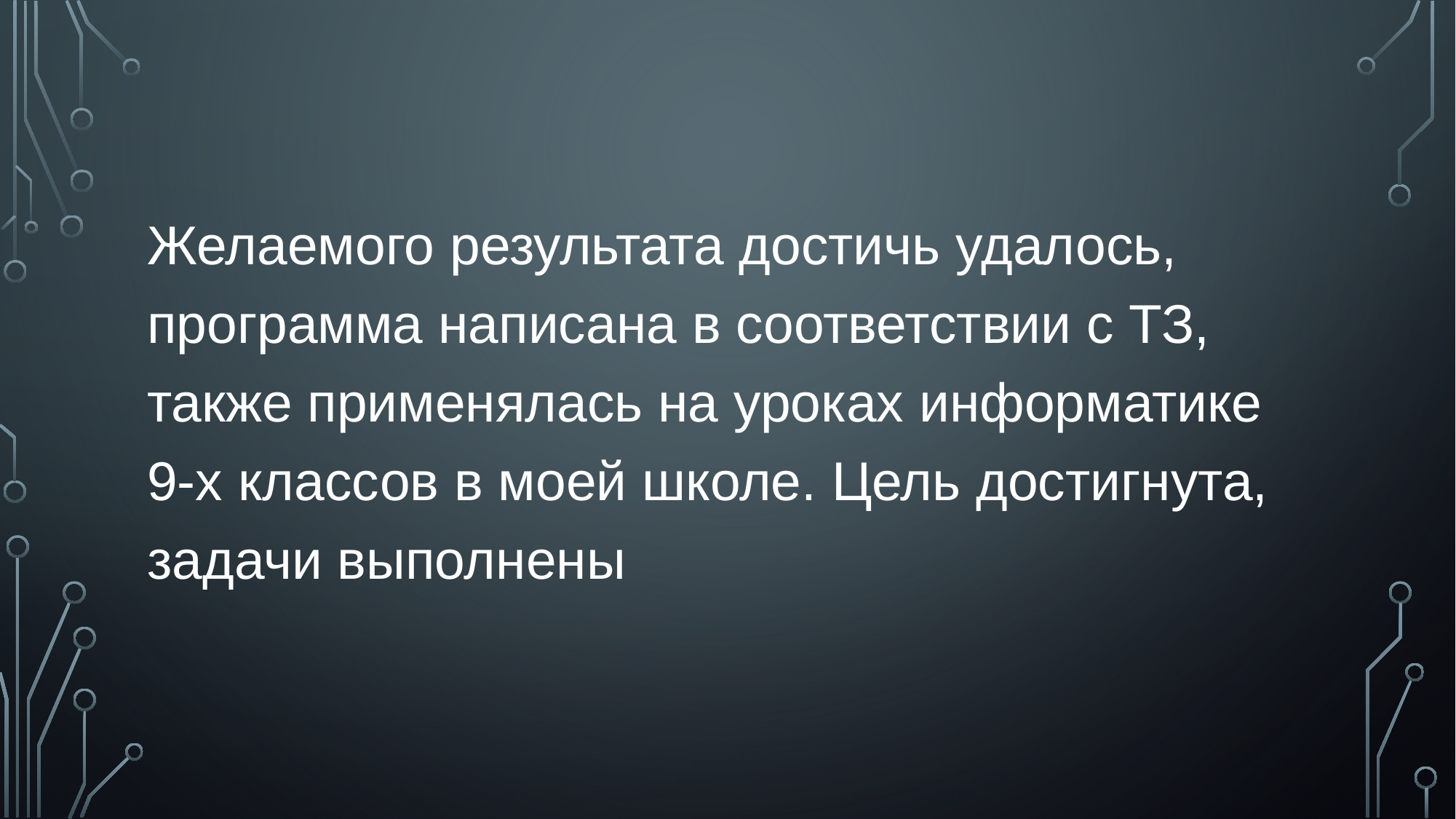

#
Желаемого результата достичь удалось, программа написана в соответствии с ТЗ, также применялась на уроках информатике 9-х классов в моей школе. Цель достигнута, задачи выполнены